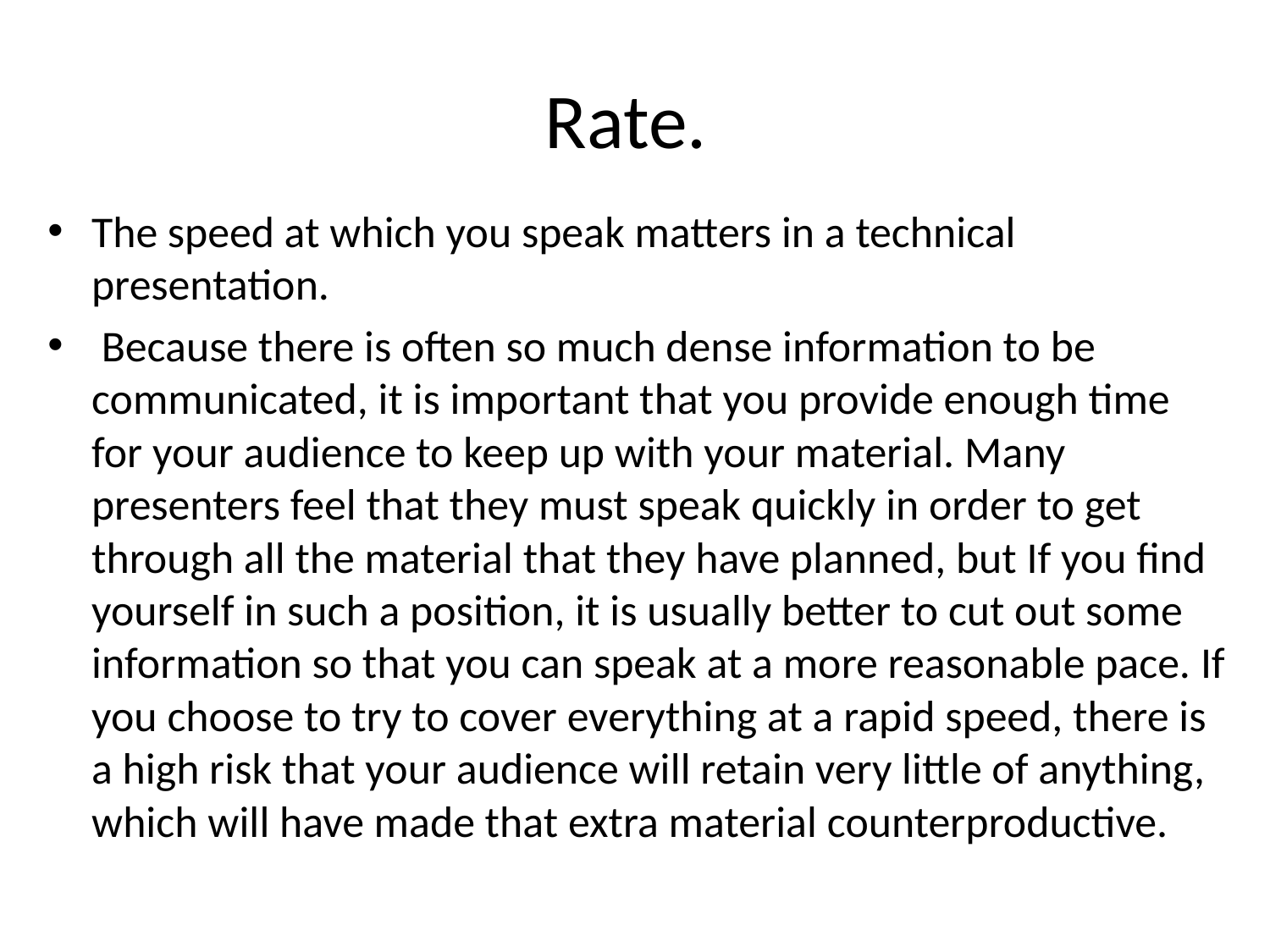

# Rate.
The speed at which you speak matters in a technical presentation.
 Because there is often so much dense information to be communicated, it is important that you provide enough time for your audience to keep up with your material. Many presenters feel that they must speak quickly in order to get through all the material that they have planned, but If you find yourself in such a position, it is usually better to cut out some information so that you can speak at a more reasonable pace. If you choose to try to cover everything at a rapid speed, there is a high risk that your audience will retain very little of anything, which will have made that extra material counterproductive.